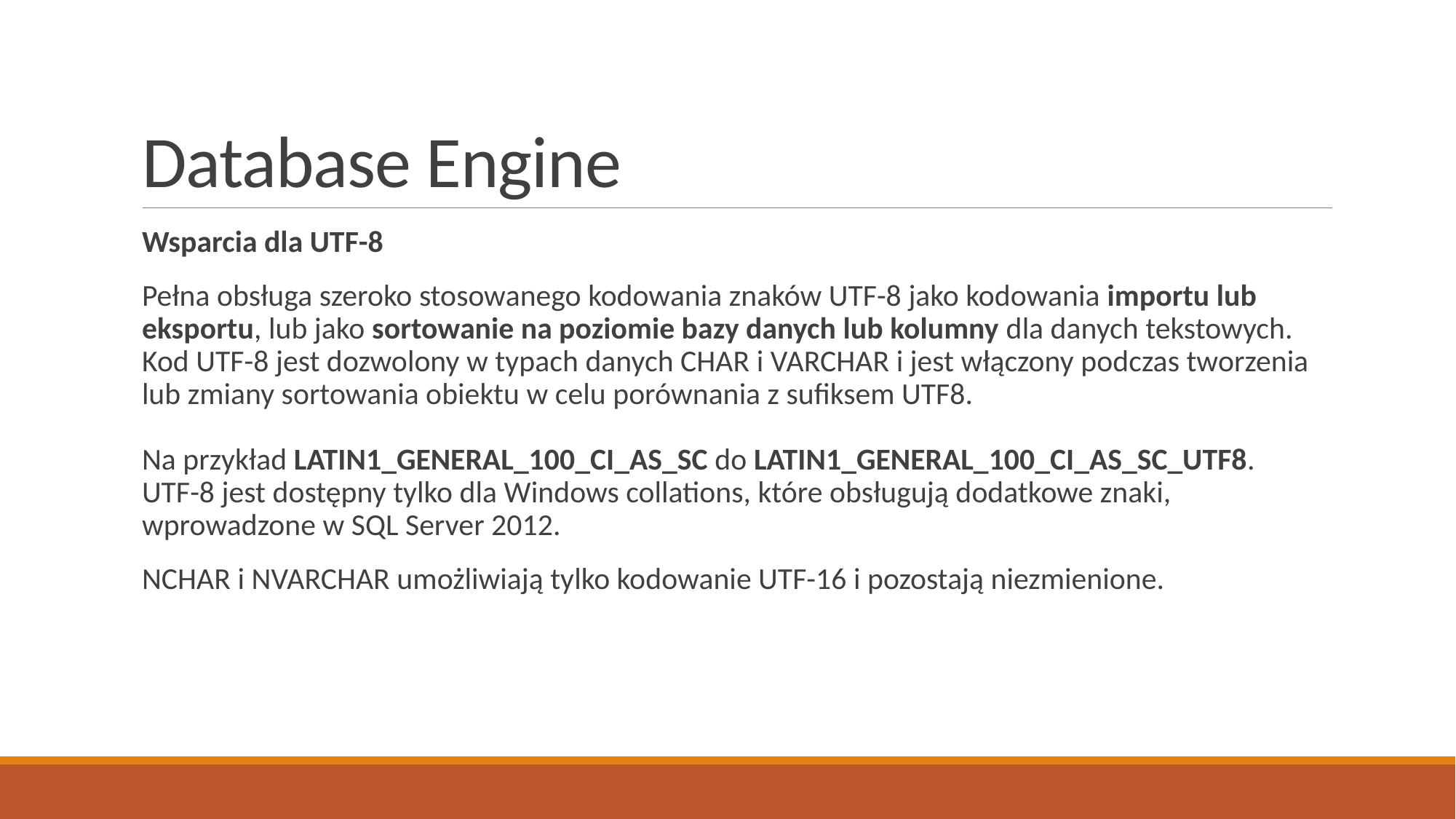

# Database Engine
Wsparcia dla UTF-8
Pełna obsługa szeroko stosowanego kodowania znaków UTF-8 jako kodowania importu lub eksportu, lub jako sortowanie na poziomie bazy danych lub kolumny dla danych tekstowych. Kod UTF-8 jest dozwolony w typach danych CHAR i VARCHAR i jest włączony podczas tworzenia lub zmiany sortowania obiektu w celu porównania z sufiksem UTF8.
Na przykład LATIN1_GENERAL_100_CI_AS_SC do LATIN1_GENERAL_100_CI_AS_SC_UTF8.
UTF-8 jest dostępny tylko dla Windows collations, które obsługują dodatkowe znaki, wprowadzone w SQL Server 2012.
NCHAR i NVARCHAR umożliwiają tylko kodowanie UTF-16 i pozostają niezmienione.